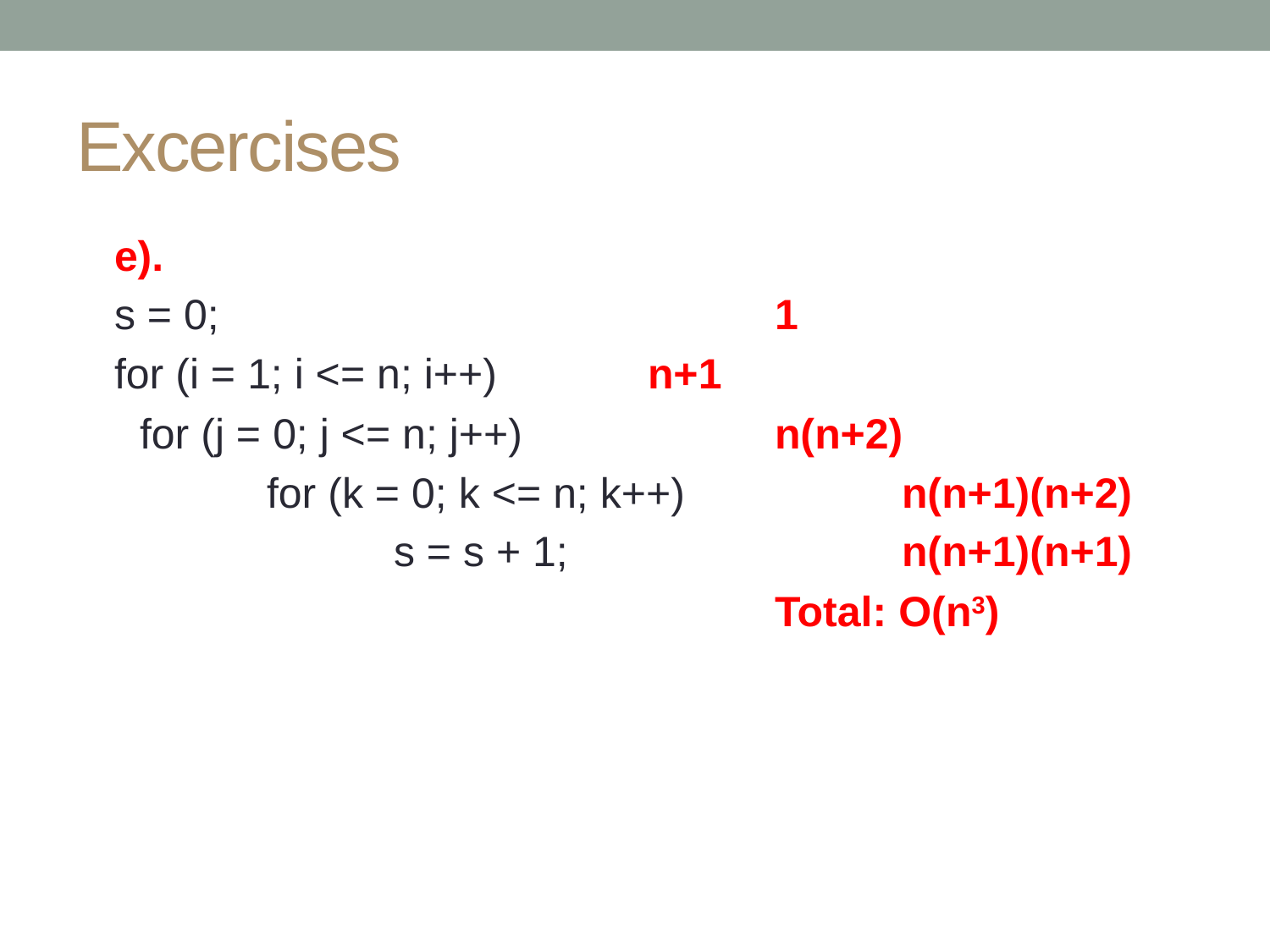

# Excercises
e).
s = 0;					1
for (i = 1; i <= n; i++)		n+1
	for (j = 0; j <= n; j++)		n(n+2)
		for (k = 0; k <= n; k++)		n(n+1)(n+2)
			s = s + 1;			n(n+1)(n+1)
						Total: O(n3)